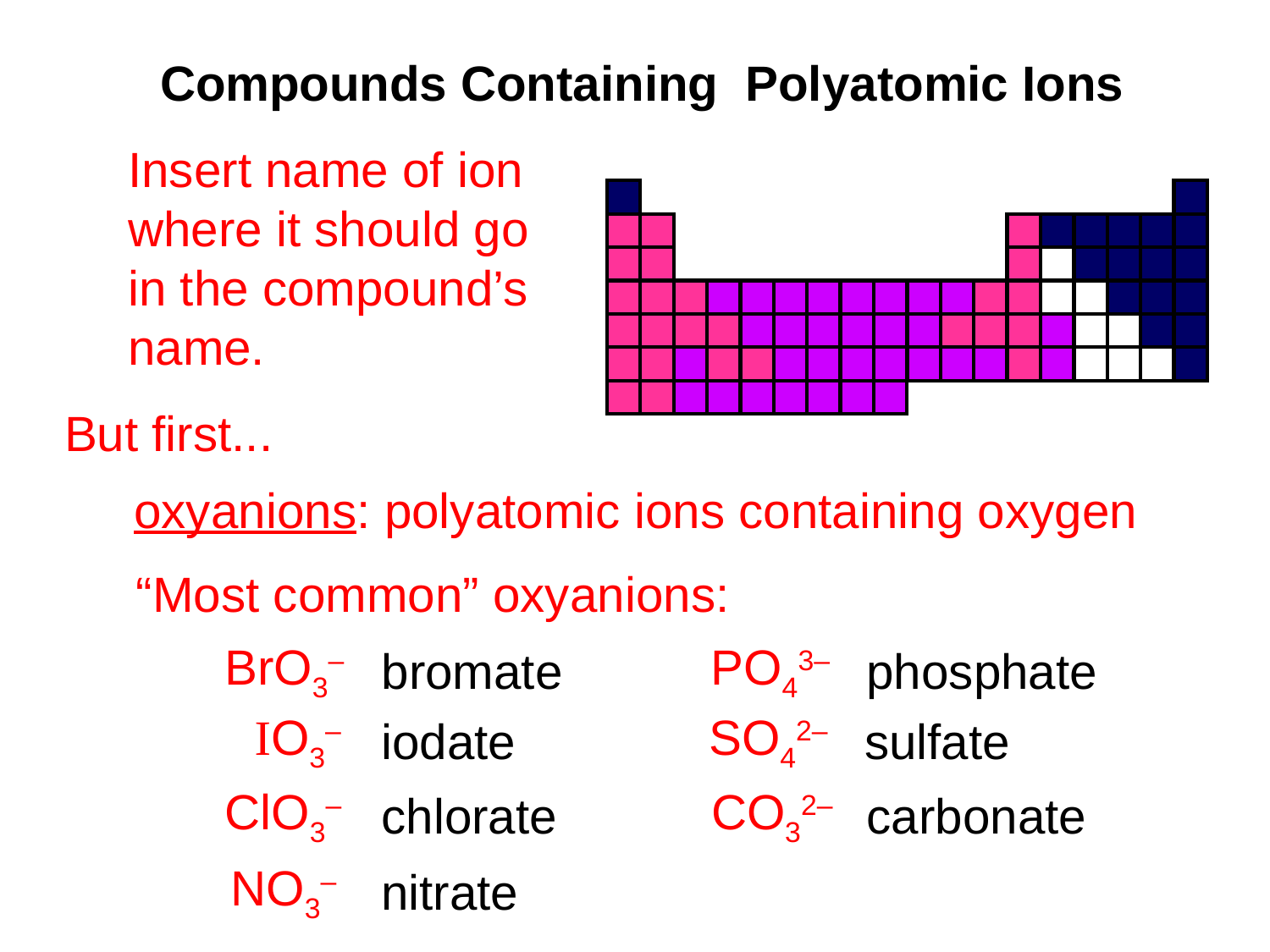

Compounds Containing  Polyatomic Ions
Insert name of ion
where it should go
in the compound’s
name.

But first...
oxyanions: polyatomic ions containing oxygen
“Most common” oxyanions:
BrO3–
bromate
PO43–
phosphate
IO3–
iodate
SO42–
sulfate
ClO3–
chlorate
CO32–
carbonate
NO3–
nitrate